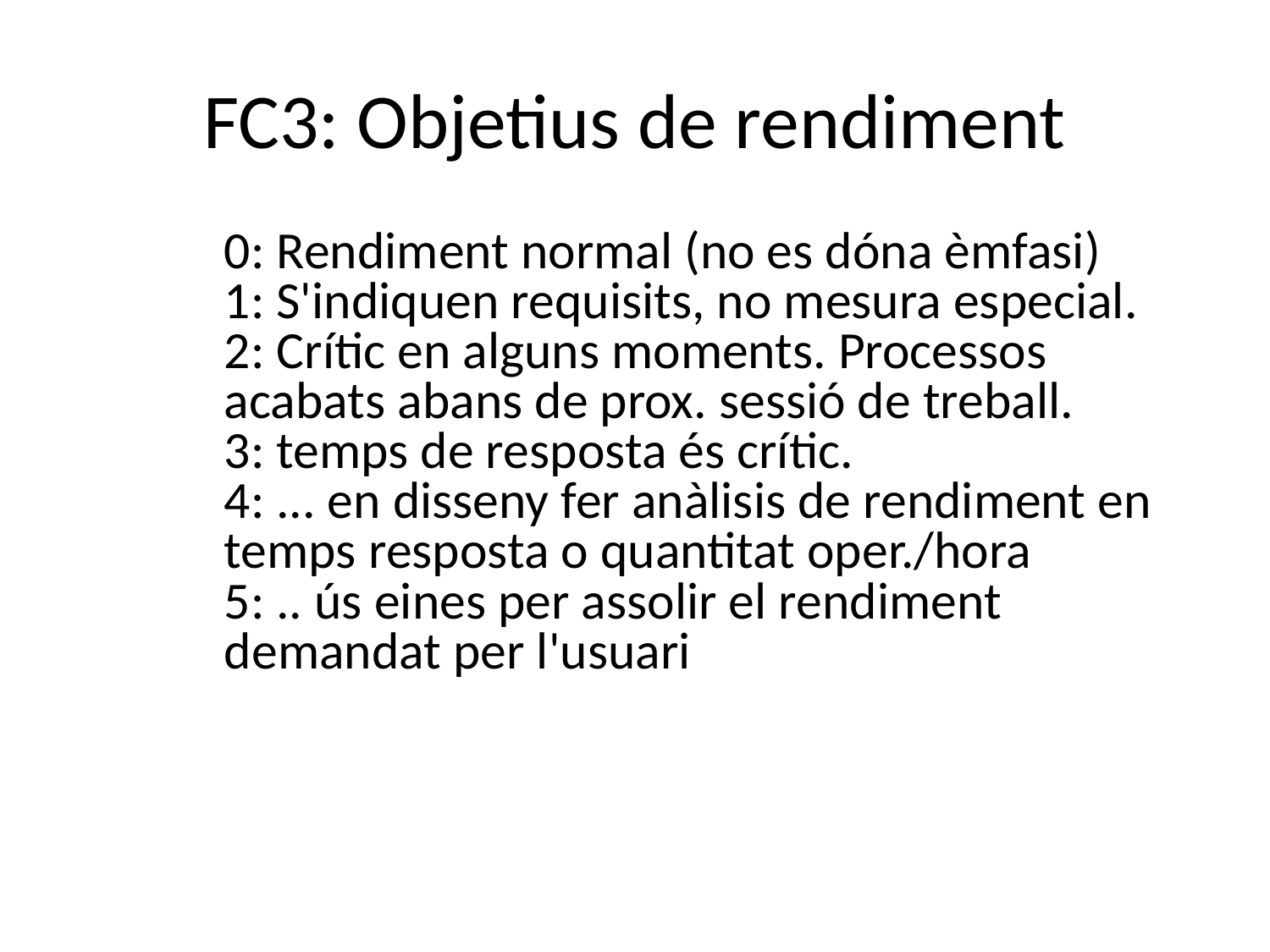

# FC3: Objetius de rendiment
0: Rendiment normal (no es dóna èmfasi)
1: S'indiquen requisits, no mesura especial.
2: Crític en alguns moments. Processos acabats abans de prox. sessió de treball.
3: temps de resposta és crític.
4: ... en disseny fer anàlisis de rendiment en temps resposta o quantitat oper./hora
5: .. ús eines per assolir el rendiment demandat per l'usuari